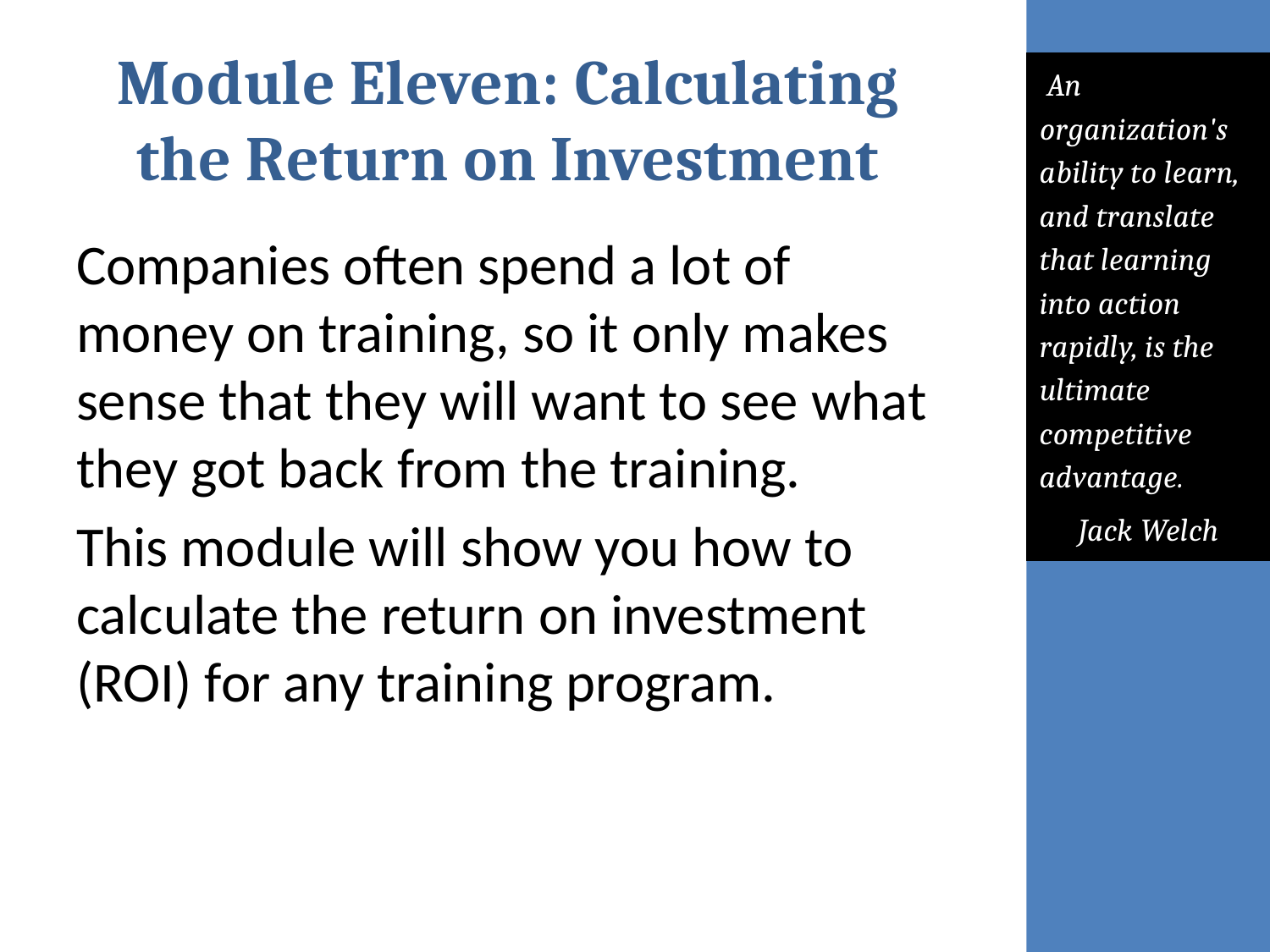

# Module Eleven: Calculating the Return on Investment
 An organization's ability to learn, and translate that learning into action rapidly, is the ultimate competitive advantage.
Jack Welch

Companies often spend a lot of money on training, so it only makes sense that they will want to see what they got back from the training.
This module will show you how to calculate the return on investment (ROI) for any training program.